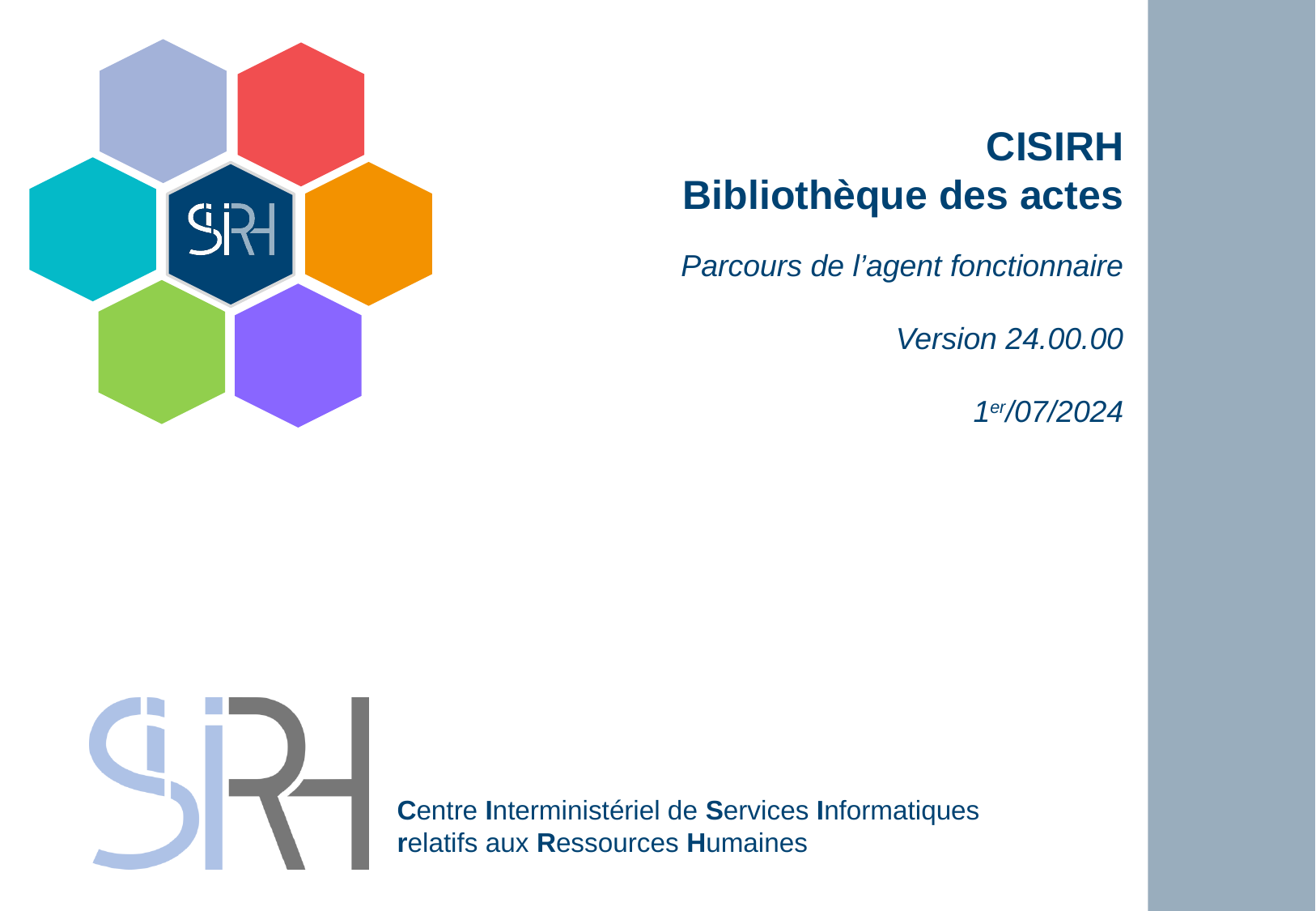

# CISIRH Bibliothèque des actes

Parcours de l’agent fonctionnaire

Version 24.00.00

1er/07/2024